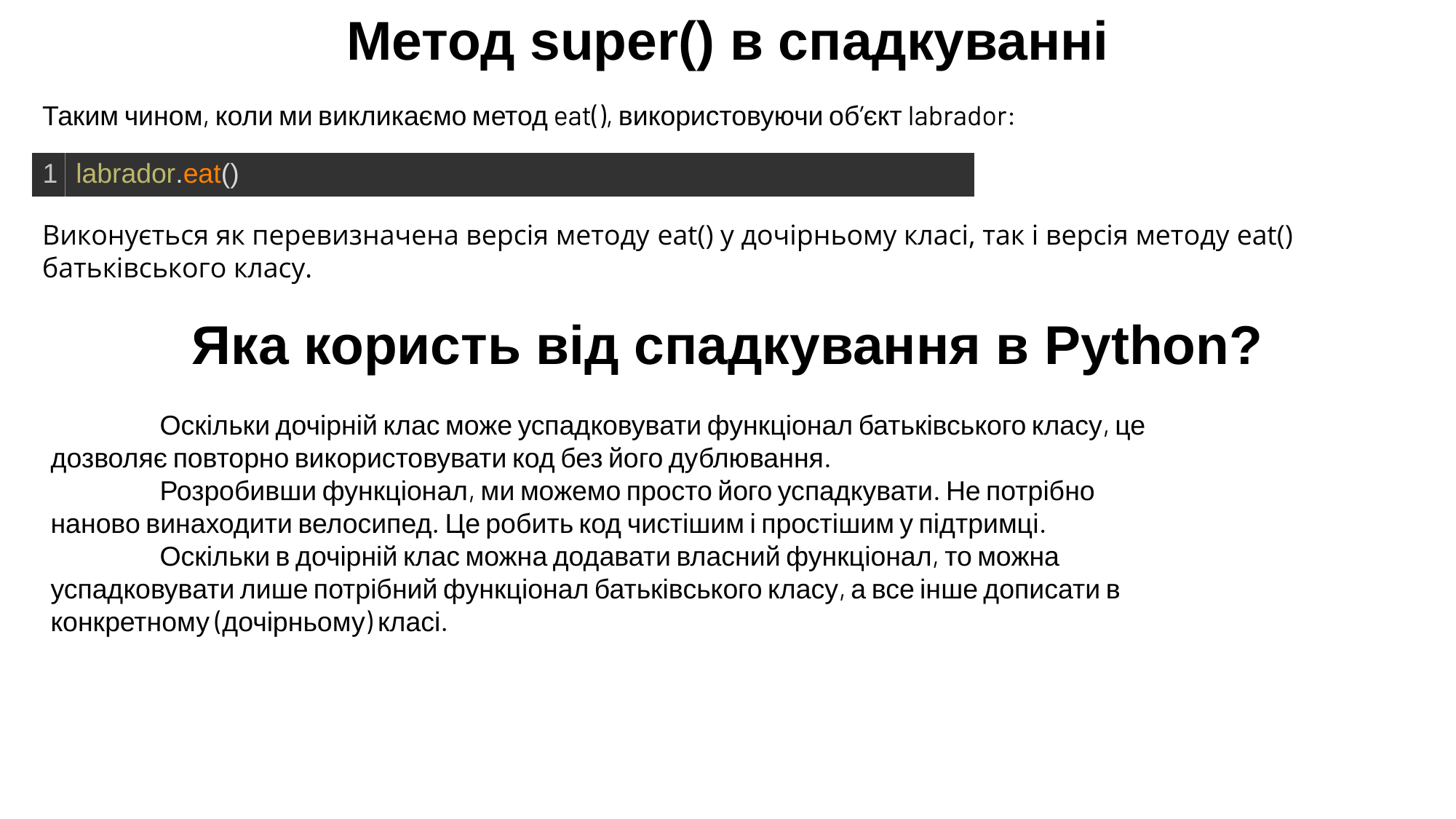

Метод super() в спадкуванні
Таким чином, коли ми викликаємо метод eat(), використовуючи об’єкт labrador:
| 1 | labrador.eat() |
| --- | --- |
Виконується як перевизначена версія методу eat() у дочірньому класі, так і версія методу eat() батьківського класу.

Яка користь від спадкування в Python?

	Оскільки дочірній клас може успадковувати функціонал батьківського класу, це дозволяє повторно використовувати код без його дублювання.
	Розробивши функціонал, ми можемо просто його успадкувати. Не потрібно наново винаходити велосипед. Це робить код чистішим і простішим у підтримці.
	Оскільки в дочірній клас можна додавати власний функціонал, то можна успадковувати лише потрібний функціонал батьківського класу, а все інше дописати в конкретному (дочірньому) класі.